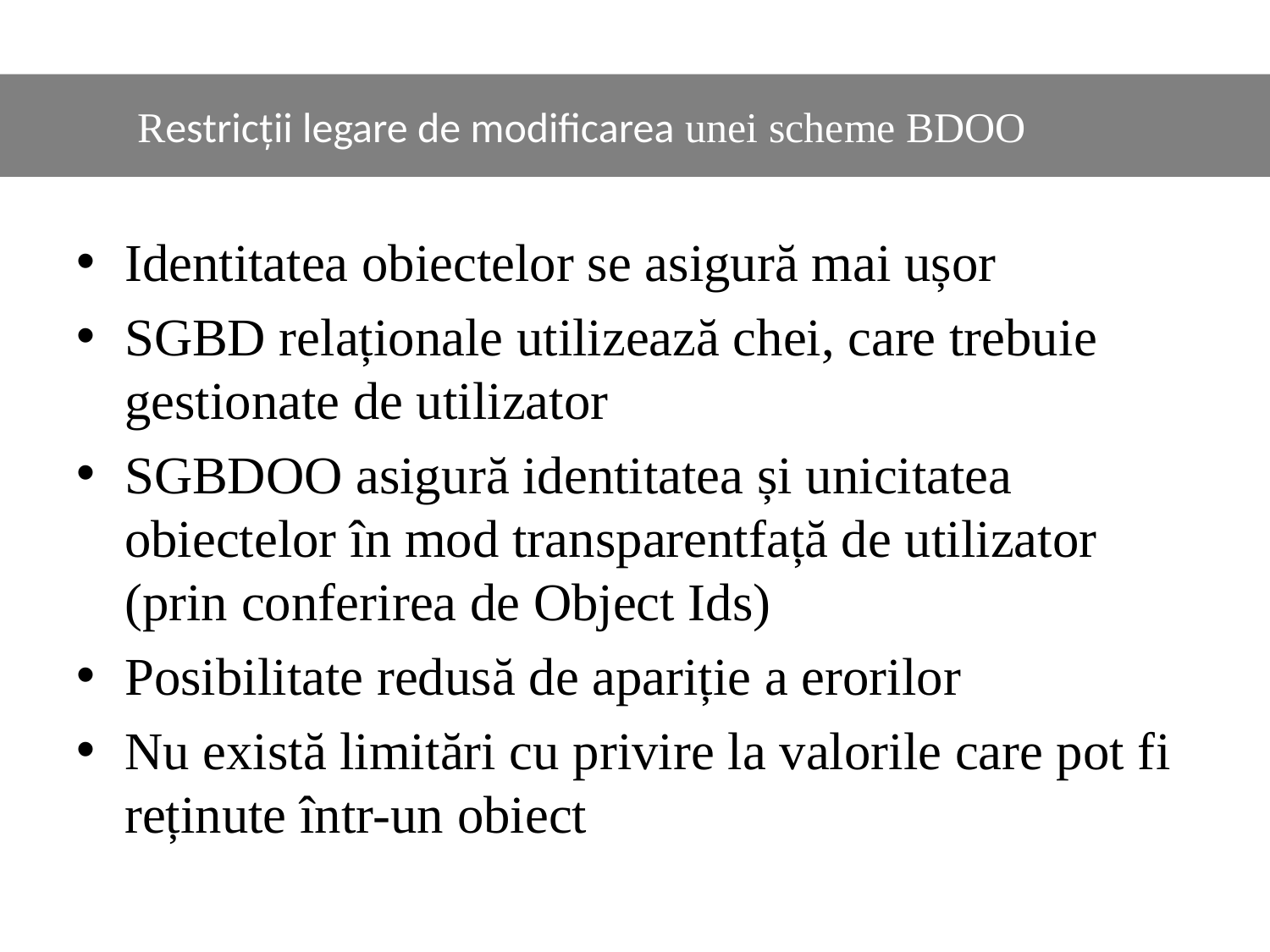

#
	Restricții legare de modificarea unei scheme BDOO
Identitatea obiectelor se asigură mai ușor
SGBD relaționale utilizează chei, care trebuie gestionate de utilizator
SGBDOO asigură identitatea și unicitatea obiectelor în mod transparentfață de utilizator (prin conferirea de Object Ids)
Posibilitate redusă de apariție a erorilor
Nu există limitări cu privire la valorile care pot fi reținute într-un obiect